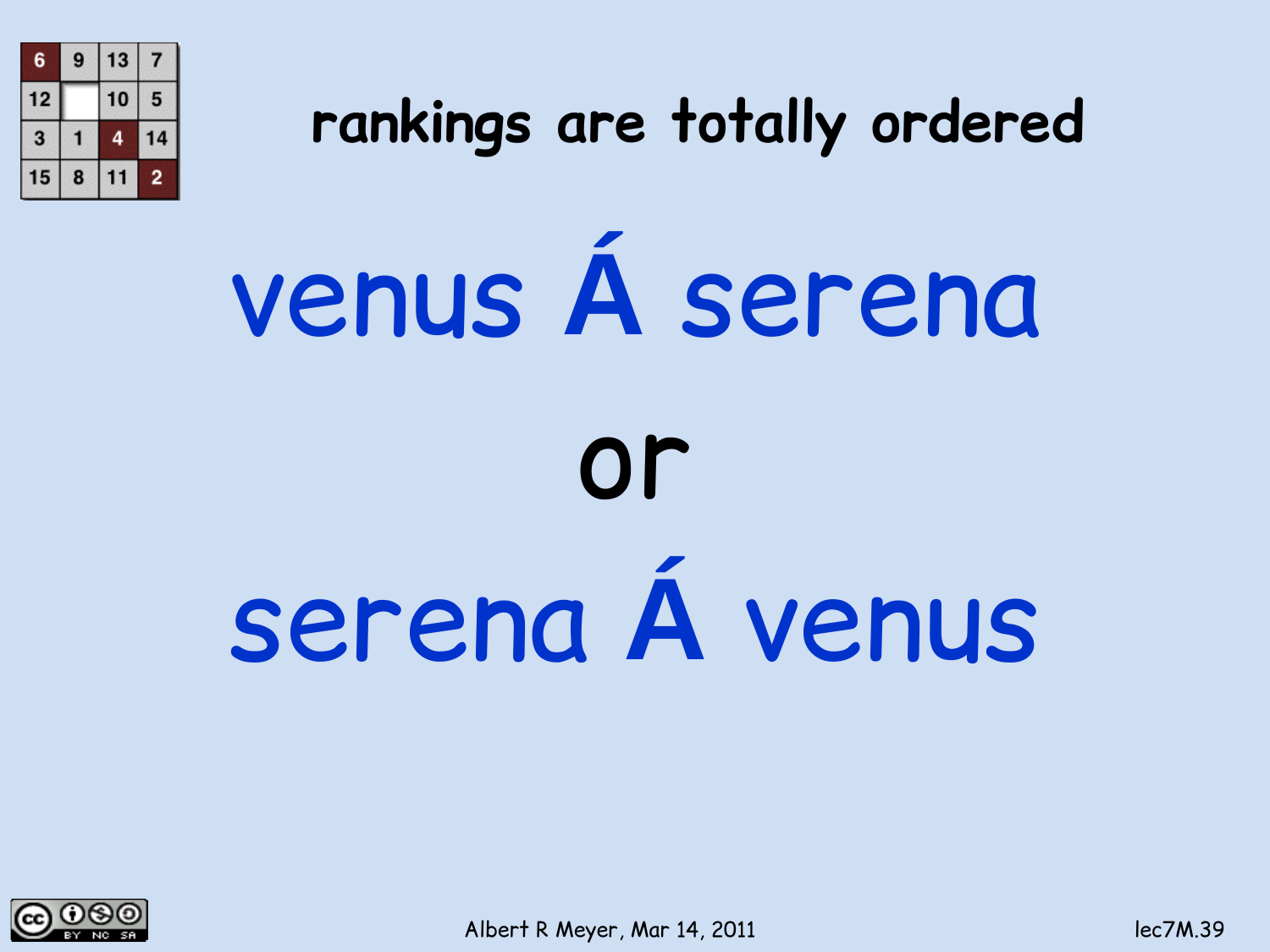

# rankings are totally ordered
venus Á serena
or
serena Á venus